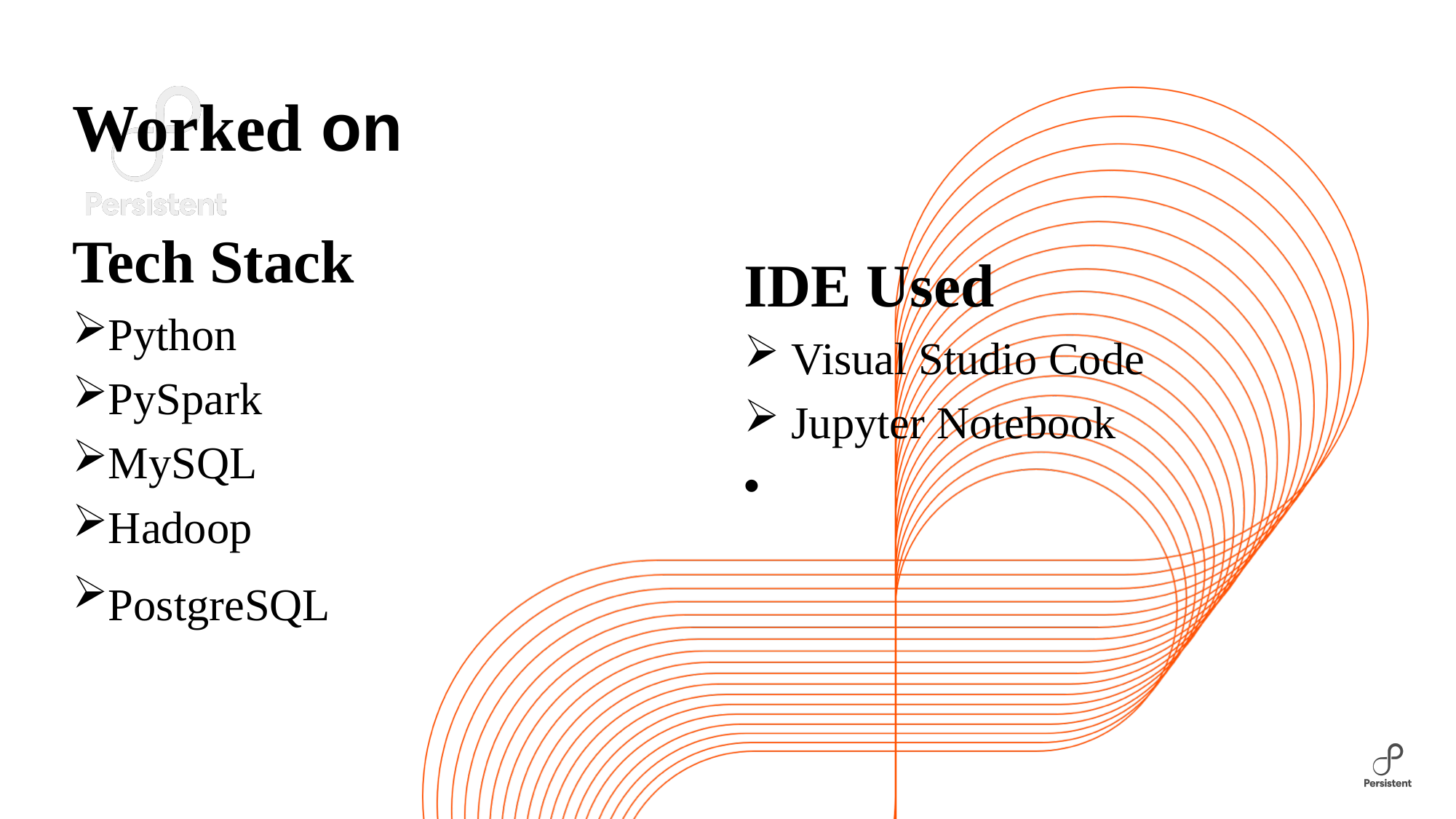

Worked on
# Tech Stack
Python
PySpark
MySQL
Hadoop
PostgreSQL

IDE Used
 Visual Studio Code
 Jupyter Notebook